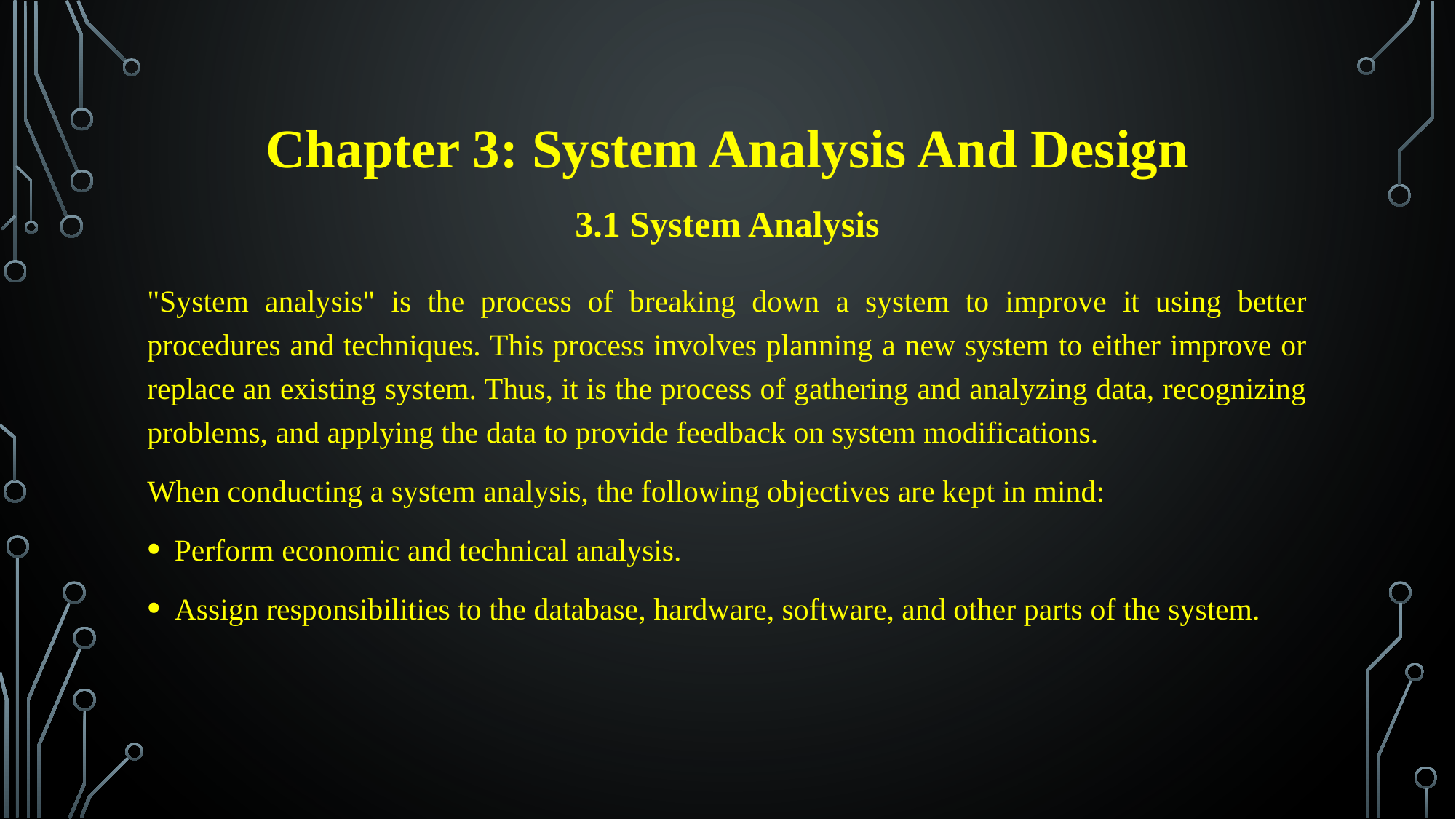

# Chapter 3: System Analysis And Design 3.1 System Analysis
"System analysis" is the process of breaking down a system to improve it using better procedures and techniques. This process involves planning a new system to either improve or replace an existing system. Thus, it is the process of gathering and analyzing data, recognizing problems, and applying the data to provide feedback on system modifications.
When conducting a system analysis, the following objectives are kept in mind:
Perform economic and technical analysis.
Assign responsibilities to the database, hardware, software, and other parts of the system.